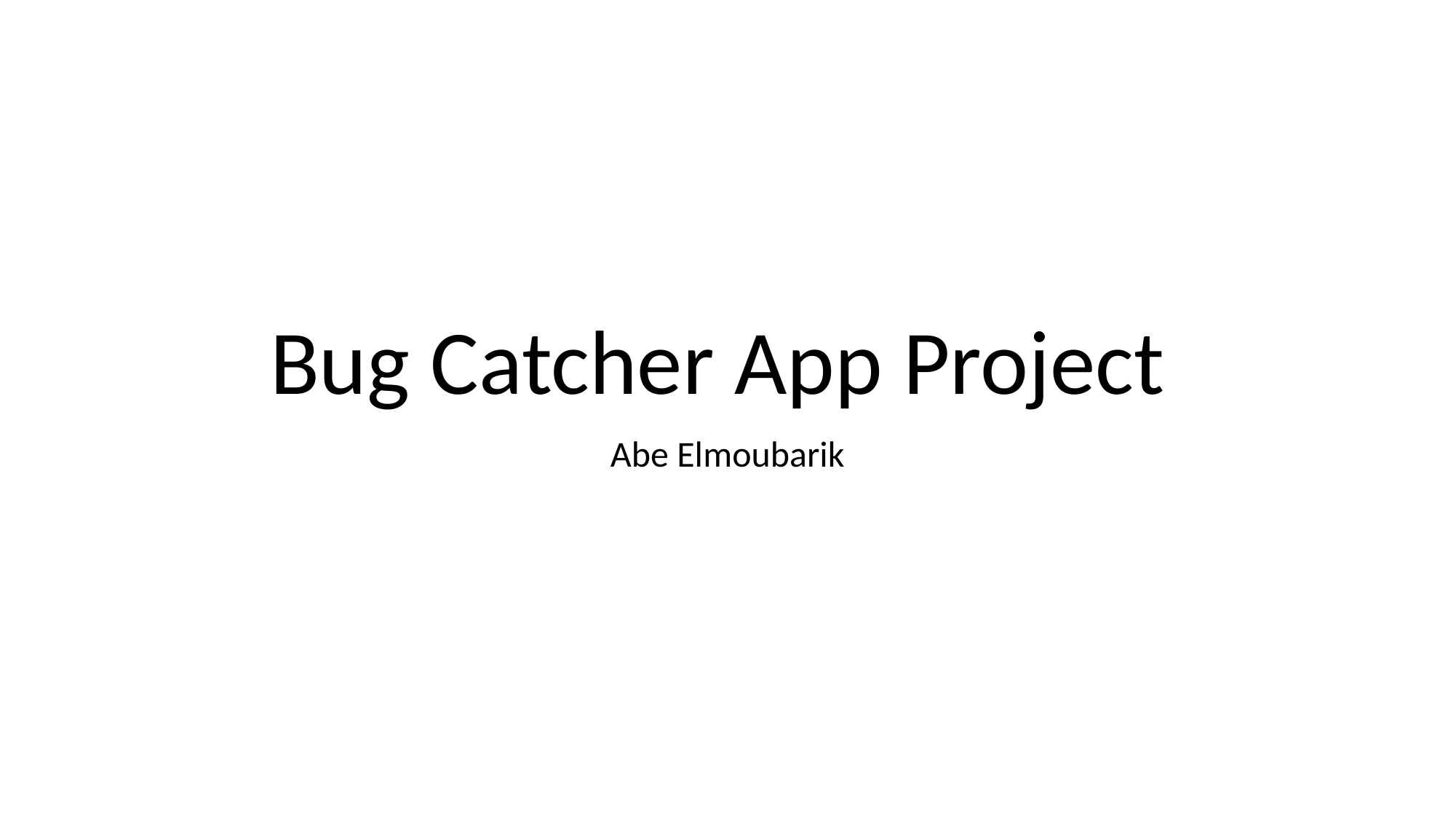

# Bug Catcher App Project
Abe Elmoubarik